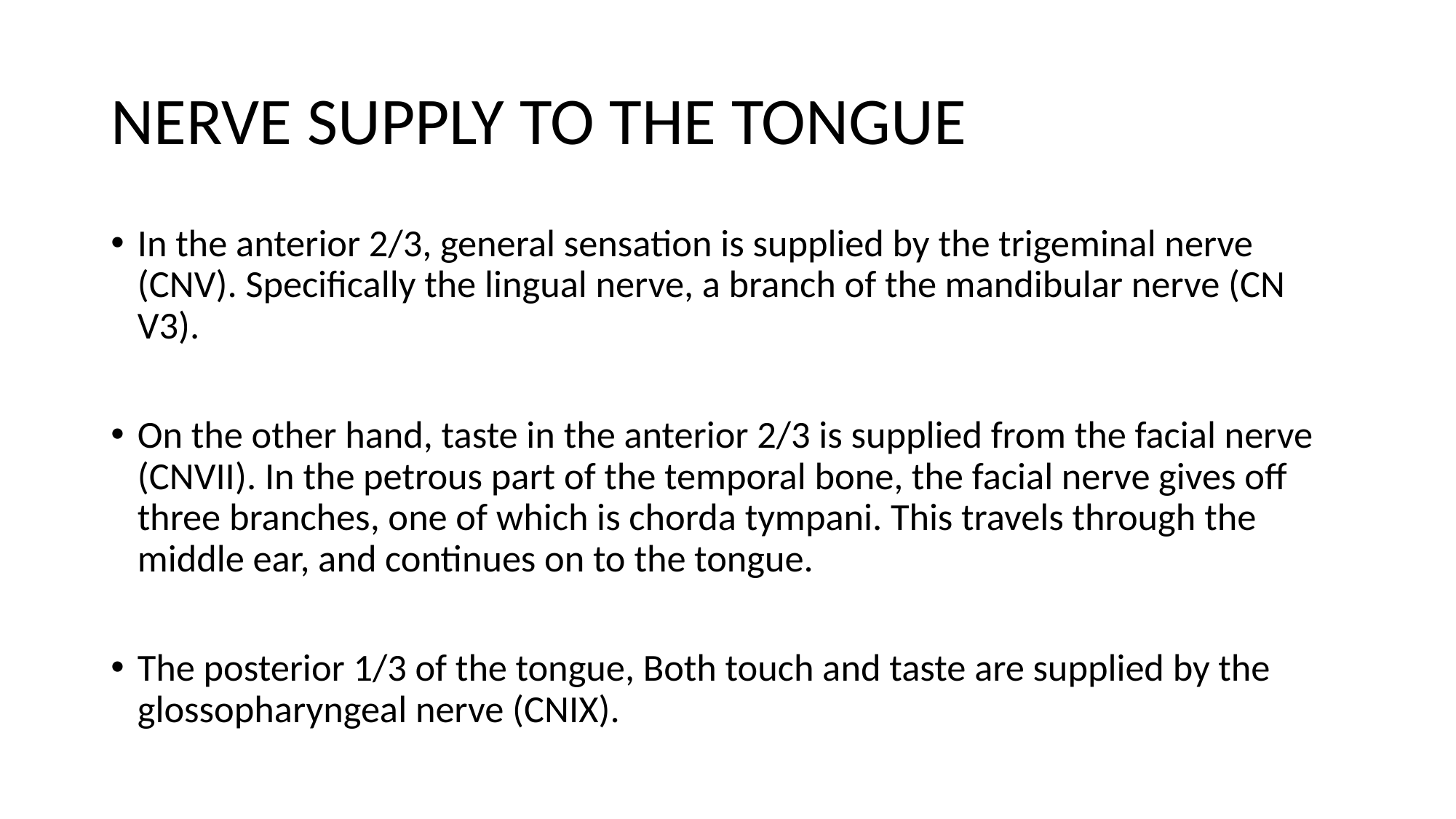

# NERVE SUPPLY TO THE TONGUE
In the anterior 2/3, general sensation is supplied by the trigeminal nerve (CNV). Specifically the lingual nerve, a branch of the mandibular nerve (CN V3).

On the other hand, taste in the anterior 2/3 is supplied from the facial nerve (CNVII). In the petrous part of the temporal bone, the facial nerve gives off three branches, one of which is chorda tympani. This travels through the middle ear, and continues on to the tongue.

The posterior 1/3 of the tongue, Both touch and taste are supplied by the glossopharyngeal nerve (CNIX).